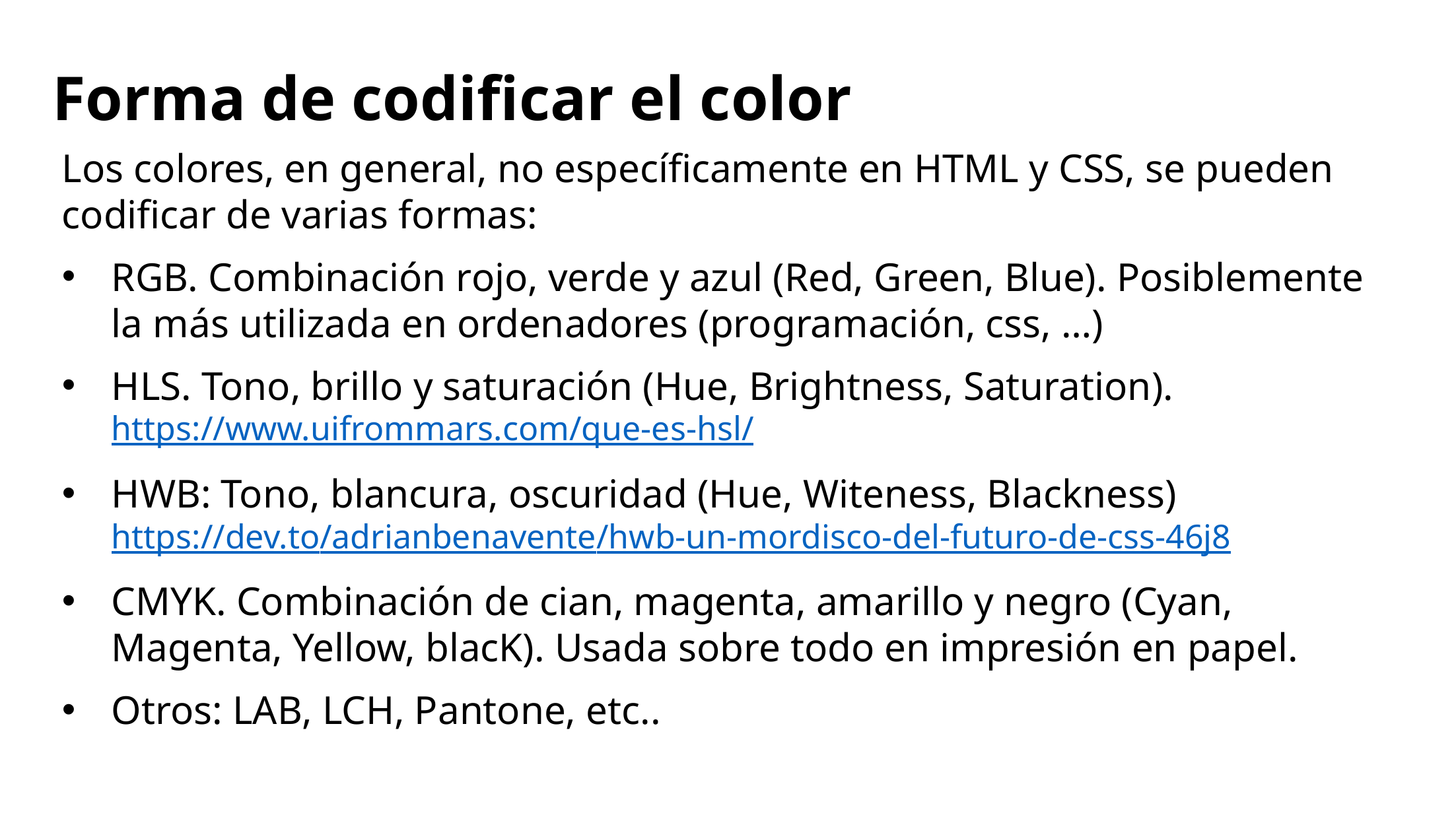

# Forma de codificar el color
Los colores, en general, no específicamente en HTML y CSS, se pueden codificar de varias formas:
RGB. Combinación rojo, verde y azul (Red, Green, Blue). Posiblemente la más utilizada en ordenadores (programación, css, …)
HLS. Tono, brillo y saturación (Hue, Brightness, Saturation).
https://www.uifrommars.com/que-es-hsl/
HWB: Tono, blancura, oscuridad (Hue, Witeness, Blackness)
https://dev.to/adrianbenavente/hwb-un-mordisco-del-futuro-de-css-46j8
CMYK. Combinación de cian, magenta, amarillo y negro (Cyan, Magenta, Yellow, blacK). Usada sobre todo en impresión en papel.
Otros: LAB, LCH, Pantone, etc..